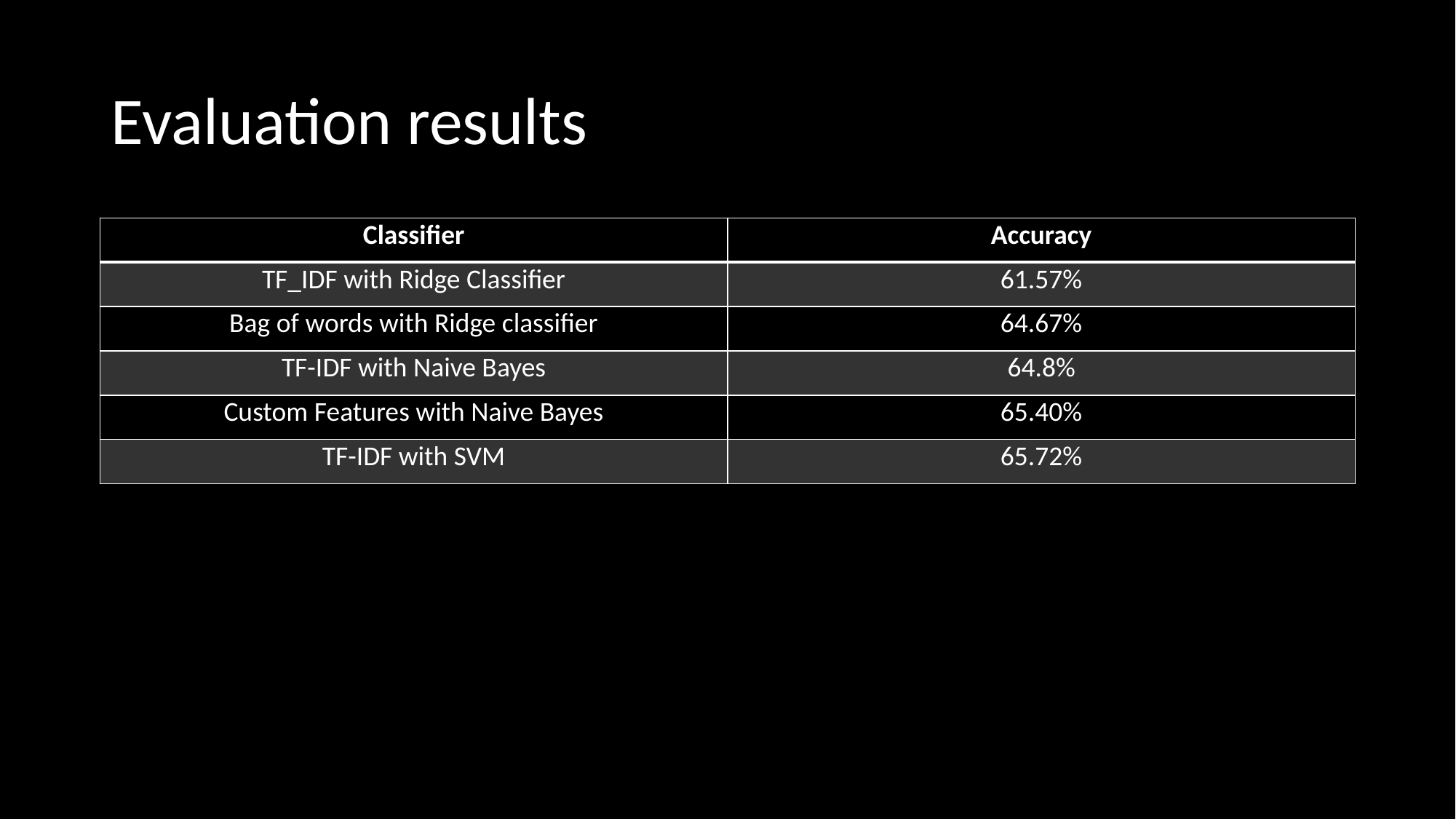

# Evaluation results
| Classifier | Accuracy |
| --- | --- |
| TF\_IDF with Ridge Classifier | 61.57% |
| Bag of words with Ridge classifier | 64.67% |
| TF-IDF with Naive Bayes | 64.8% |
| Custom Features with Naive Bayes | 65.40% |
| TF-IDF with SVM | 65.72% |